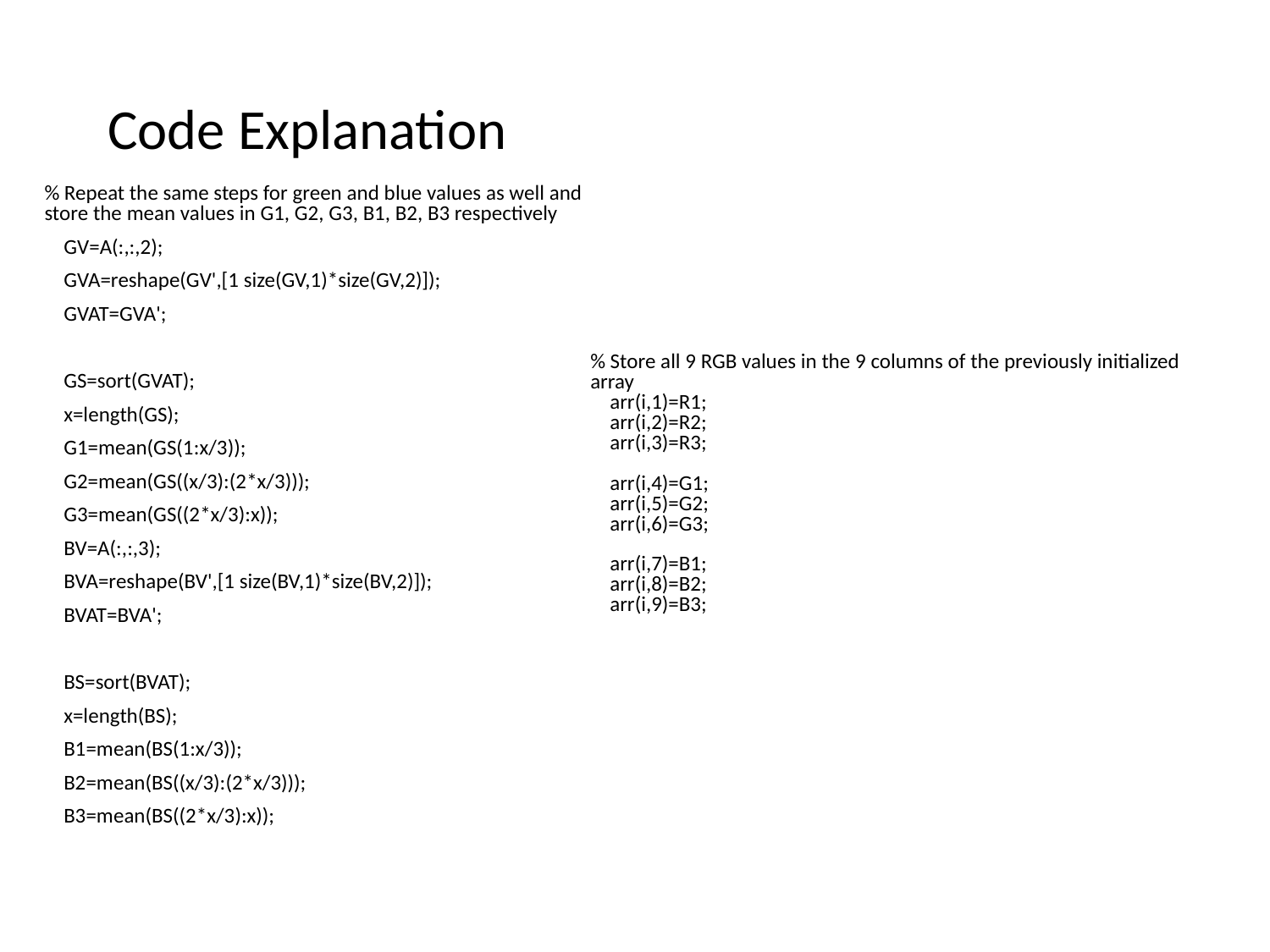

# Code Explanation
% Repeat the same steps for green and blue values as well and store the mean values in G1, G2, G3, B1, B2, B3 respectively
    GV=A(:,:,2);
    GVA=reshape(GV',[1 size(GV,1)*size(GV,2)]);
    GVAT=GVA';

    GS=sort(GVAT);
    x=length(GS);
    G1=mean(GS(1:x/3));
    G2=mean(GS((x/3):(2*x/3)));
    G3=mean(GS((2*x/3):x));
    BV=A(:,:,3);
    BVA=reshape(BV',[1 size(BV,1)*size(BV,2)]);
    BVAT=BVA';

    BS=sort(BVAT);
    x=length(BS);
    B1=mean(BS(1:x/3));
    B2=mean(BS((x/3):(2*x/3)));
    B3=mean(BS((2*x/3):x));

% Store all 9 RGB values in the 9 columns of the previously initialized array
    arr(i,1)=R1;
    arr(i,2)=R2;
    arr(i,3)=R3;

    arr(i,4)=G1;
    arr(i,5)=G2;
    arr(i,6)=G3;

    arr(i,7)=B1;
    arr(i,8)=B2;
    arr(i,9)=B3;